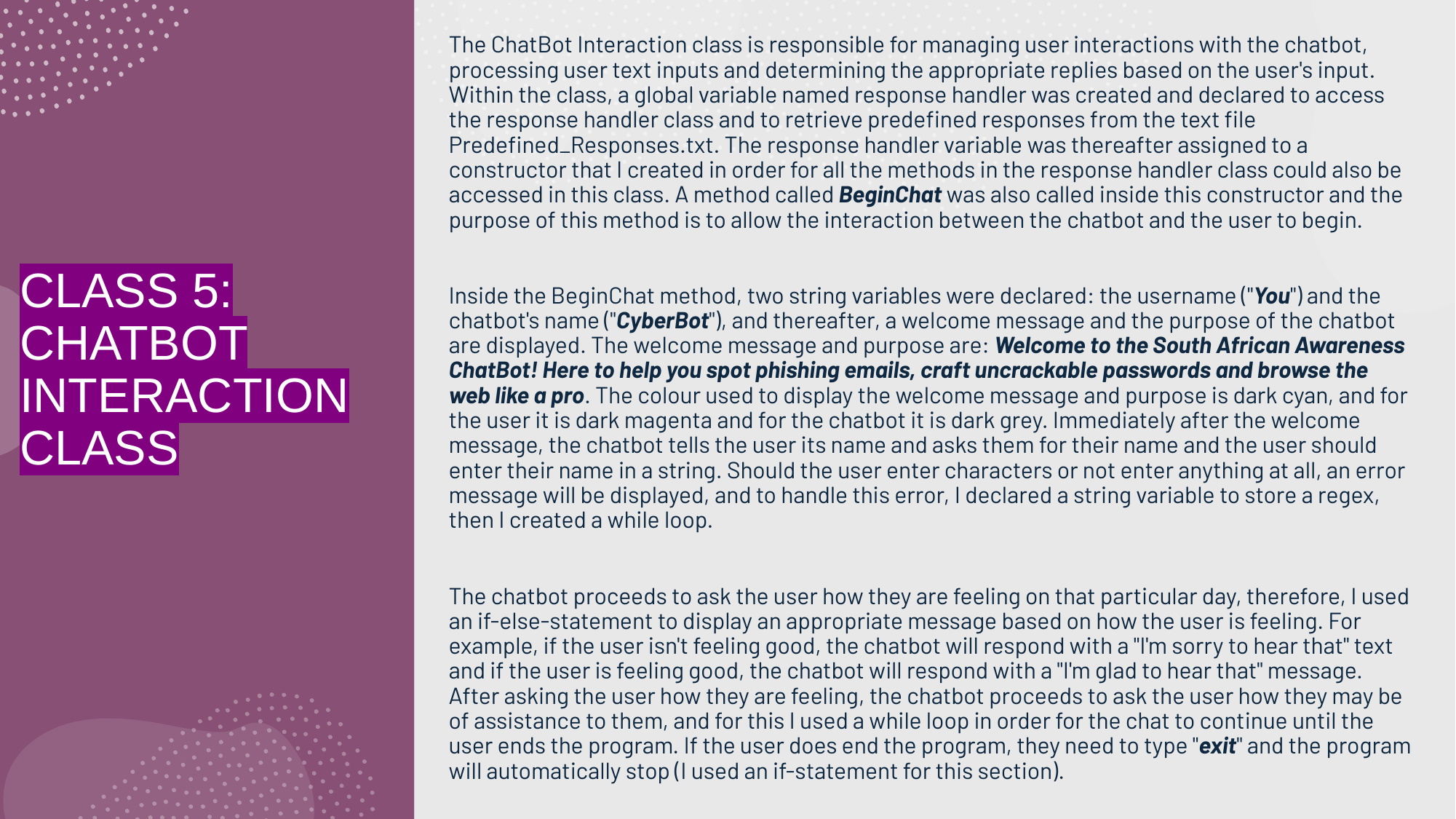

The ChatBot Interaction class is responsible for managing user interactions with the chatbot, processing user text inputs and determining the appropriate replies based on the user's input. Within the class, a global variable named response handler was created and declared to access the response handler class and to retrieve predefined responses from the text file Predefined_Responses.txt. The response handler variable was thereafter assigned to a constructor that I created in order for all the methods in the response handler class could also be accessed in this class. A method called BeginChat was also called inside this constructor and the purpose of this method is to allow the interaction between the chatbot and the user to begin.

Inside the BeginChat method, two string variables were declared: the username ("You") and the chatbot's name ("CyberBot"), and thereafter, a welcome message and the purpose of the chatbot are displayed. The welcome message and purpose are: Welcome to the South African Awareness ChatBot! Here to help you spot phishing emails, craft uncrackable passwords and browse the web like a pro. The colour used to display the welcome message and purpose is dark cyan, and for the user it is dark magenta and for the chatbot it is dark grey. Immediately after the welcome message, the chatbot tells the user its name and asks them for their name and the user should enter their name in a string. Should the user enter characters or not enter anything at all, an error message will be displayed, and to handle this error, I declared a string variable to store a regex, then I created a while loop.

The chatbot proceeds to ask the user how they are feeling on that particular day, therefore, I used an if-else-statement to display an appropriate message based on how the user is feeling. For example, if the user isn't feeling good, the chatbot will respond with a "I'm sorry to hear that" text and if the user is feeling good, the chatbot will respond with a "I'm glad to hear that" message. After asking the user how they are feeling, the chatbot proceeds to ask the user how they may be of assistance to them, and for this I used a while loop in order for the chat to continue until the user ends the program. If the user does end the program, they need to type "exit" and the program will automatically stop (I used an if-statement for this section).
# CLASS 5: CHATBOT INTERACTION CLASS